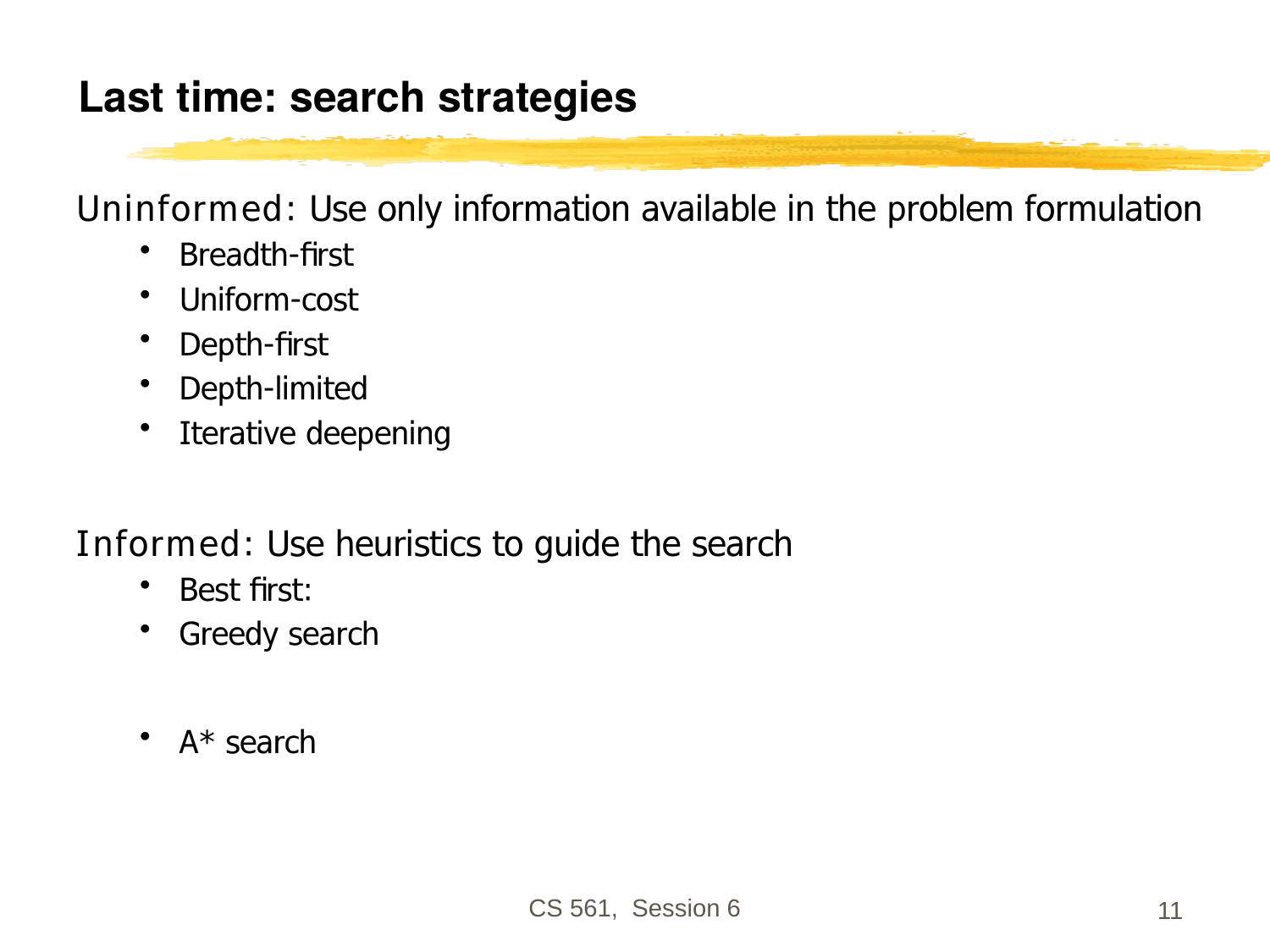

# Last time: search strategies
Uninformed: Use only information available in the problem formulation
Breadth-first
Uniform-cost
Depth-first
Depth-limited
Iterative deepening

Informed: Use heuristics to guide the search
Best first:
Greedy search

A* search
CS 561,  Session 6
11